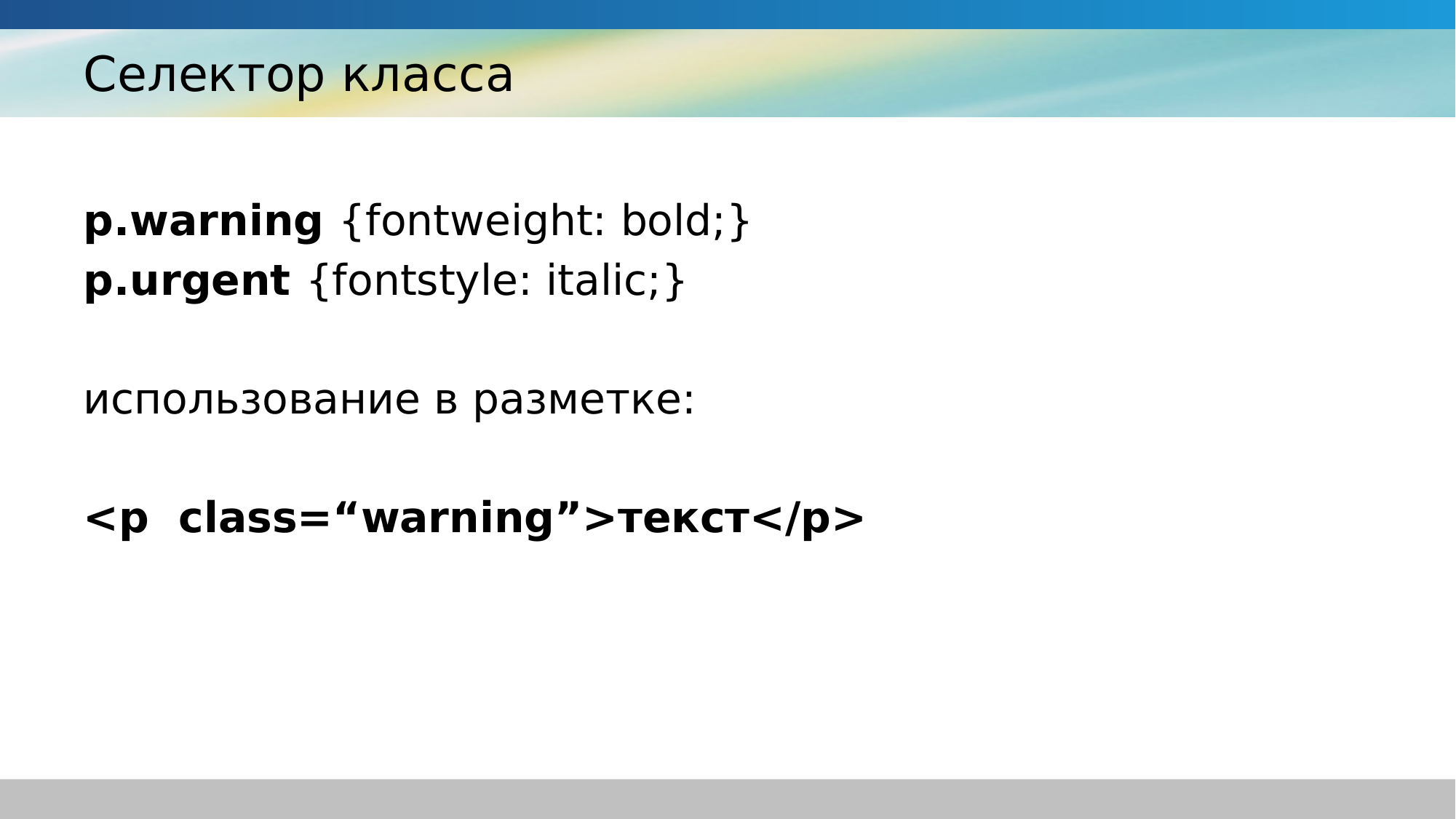

# Cелектор класса

p.warning {fontweight: bold;}
p.urgent {fontstyle: italic;}

использование в разметке:

<p  class=“warning”>текст</p>